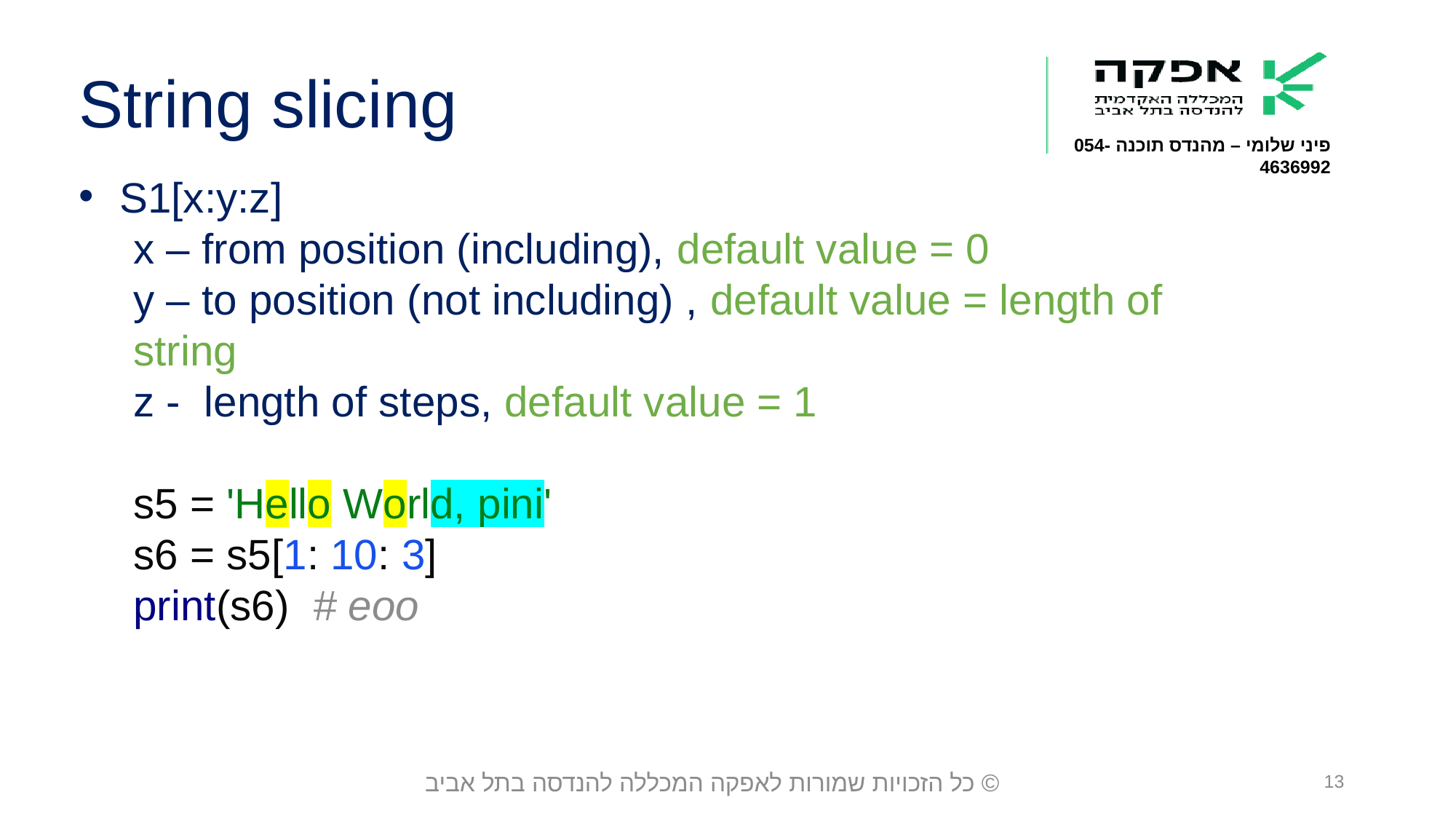

String slicing
S1[x:y:z]
x – from position (including), default value = 0
y – to position (not including) , default value = length of string
z -  length of steps, default value = 1

s5 = 'Hello World, pini'
s6 = s5[1: 10: 3]
print(s6)  # eoo
© כל הזכויות שמורות לאפקה המכללה להנדסה בתל אביב
13